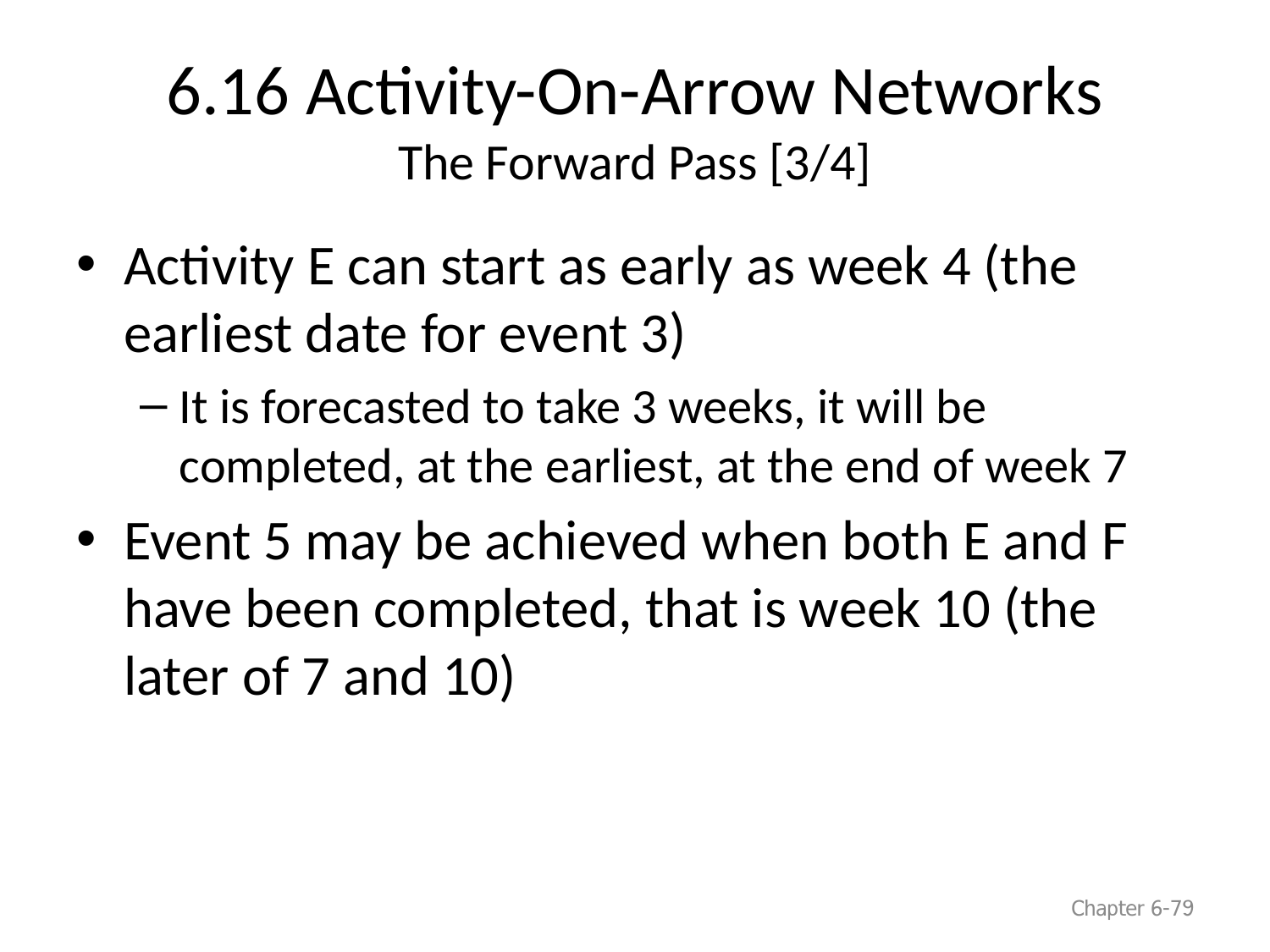

# 6.16 Activity-On-Arrow Networks The Forward Pass [3/4]
Activity E can start as early as week 4 (the earliest date for event 3)
It is forecasted to take 3 weeks, it will be completed, at the earliest, at the end of week 7
Event 5 may be achieved when both E and F have been completed, that is week 10 (the later of 7 and 10)
Chapter 6-79